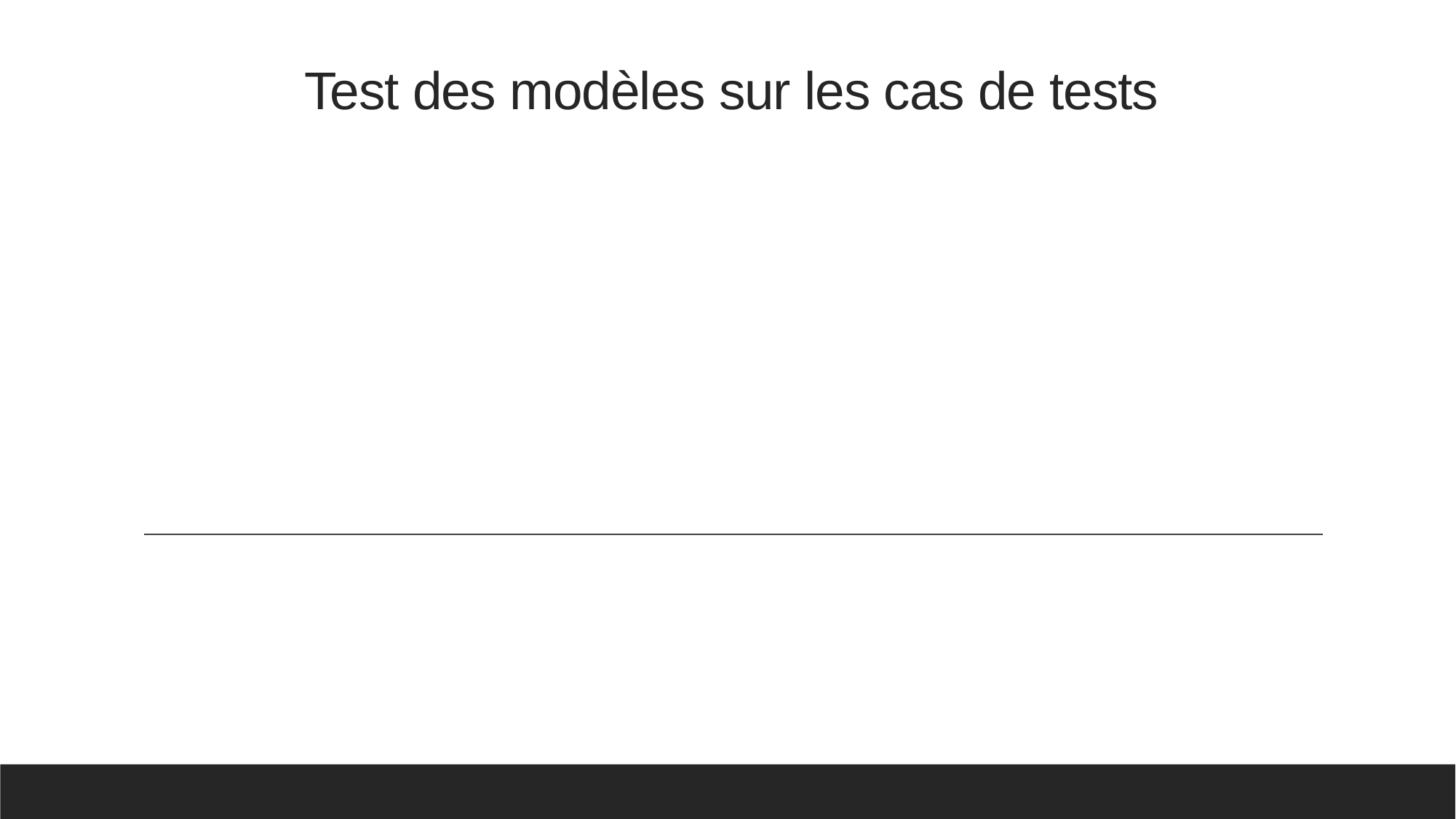

# Test des modèles sur les cas de tests